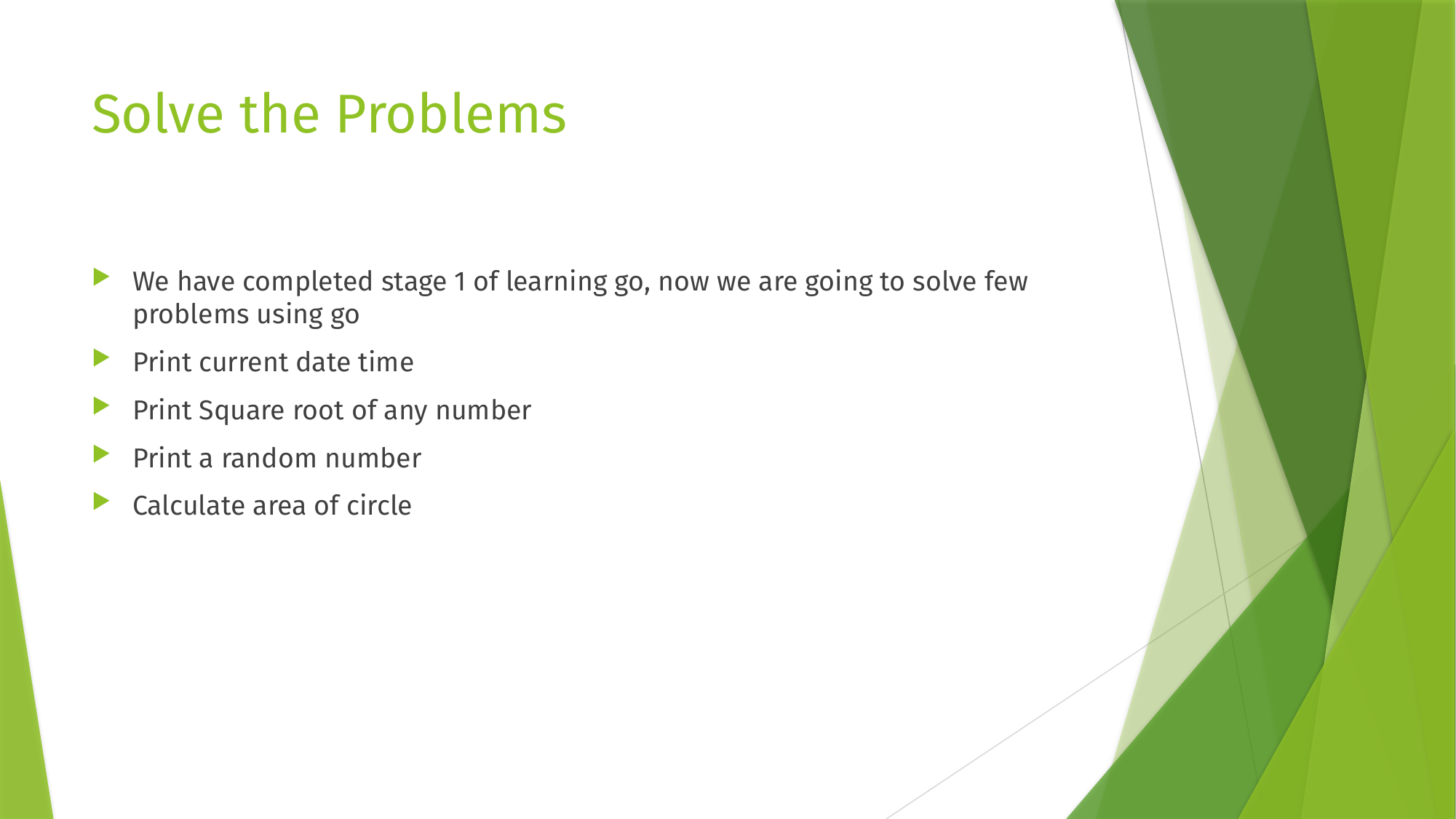

# Solve the Problems
We have completed stage 1 of learning go, now we are going to solve few problems using go
Print current date time
Print Square root of any number
Print a random number
Calculate area of circle